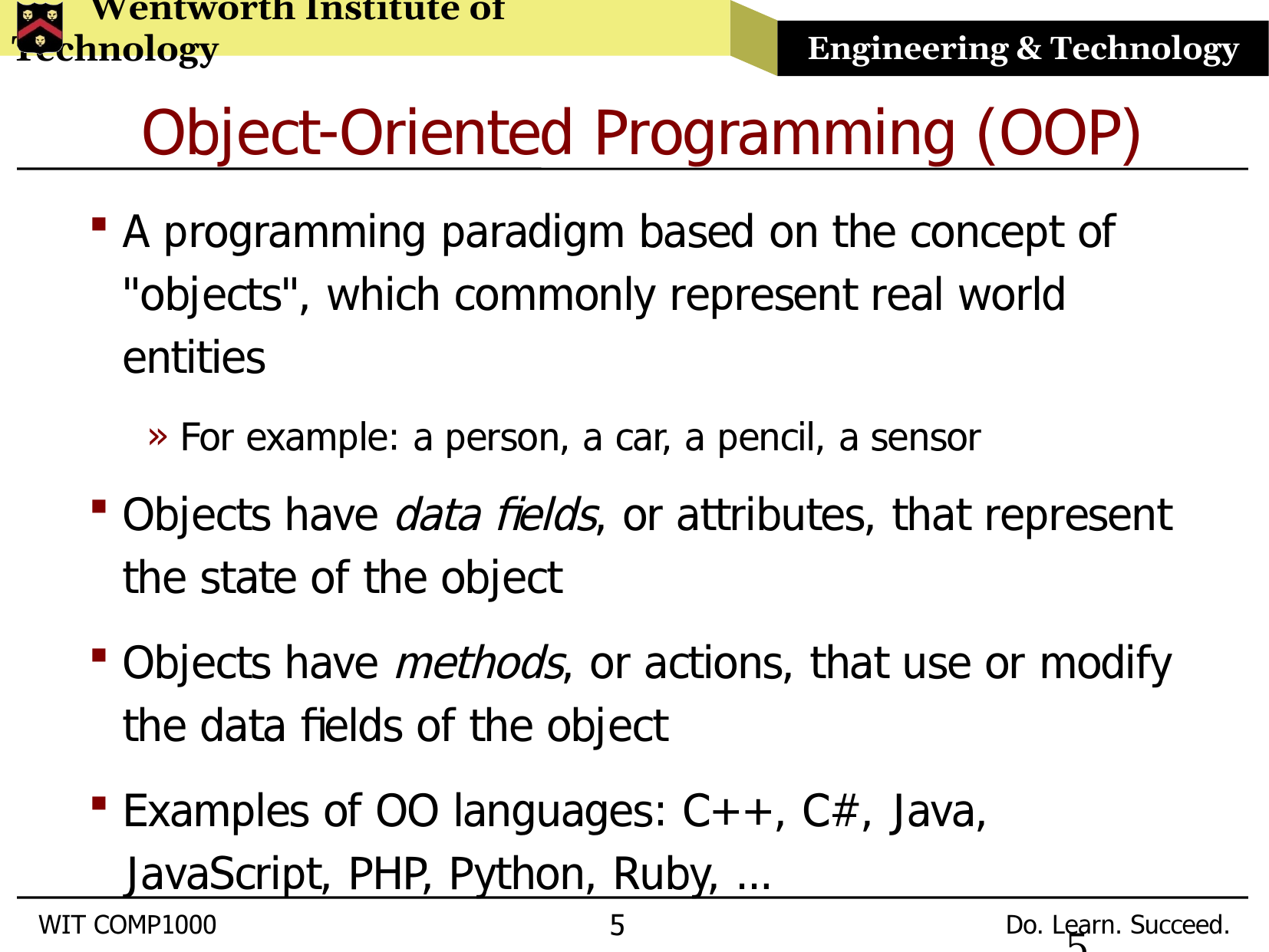

# Object-Oriented Programming (OOP)
A programming paradigm based on the concept of "objects", which commonly represent real world entities
For example: a person, a car, a pencil, a sensor
Objects have data fields, or attributes, that represent the state of the object
Objects have methods, or actions, that use or modify the data fields of the object
Examples of OO languages: C++, C#, Java, JavaScript, PHP, Python, Ruby, …

5